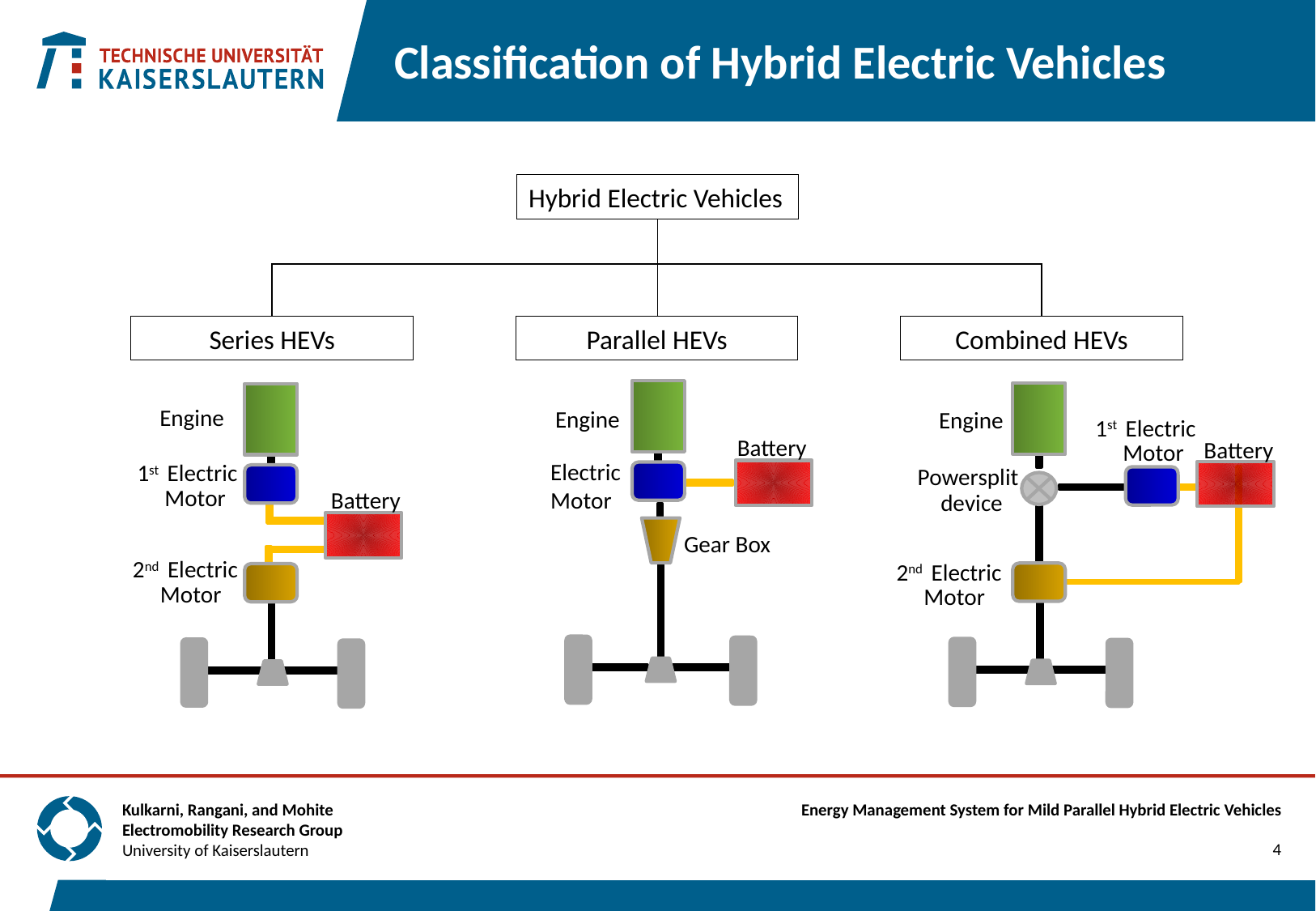

# Classification of Hybrid Electric Vehicles
Hybrid Electric Vehicles
Series HEVs
Parallel HEVs
Combined HEVs

Engine
Engine
Engine
1st  Electric
Motor
Battery
Battery
Electric
Motor
1st  Electric
Motor
Powersplit
device
Battery
Gear Box
2nd  Electric
Motor
2nd  Electric
Motor